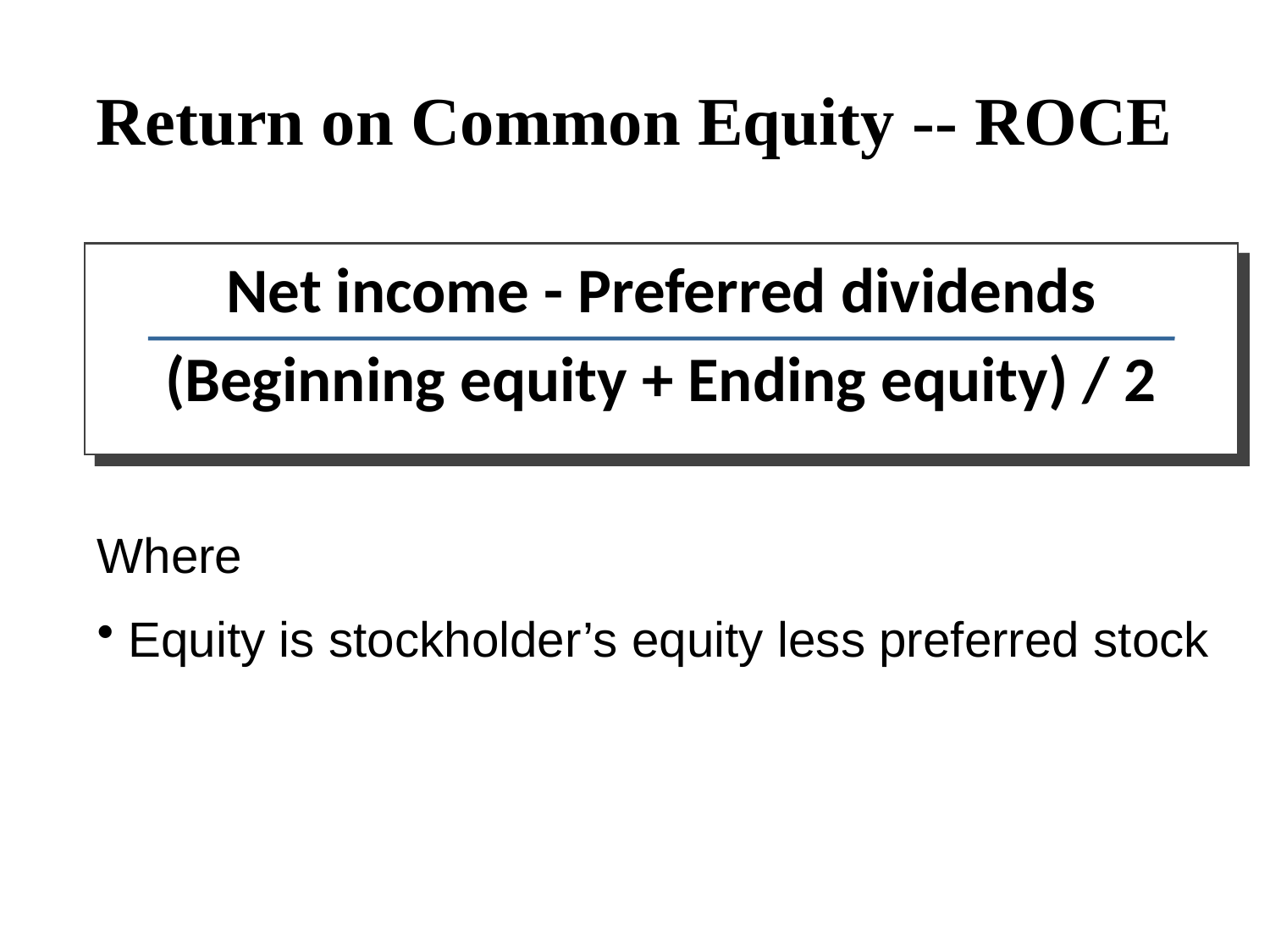

# Return on Common Equity -- ROCE
Net income - Preferred dividends
(Beginning equity + Ending equity) / 2

Where
 Equity is stockholder’s equity less preferred stock